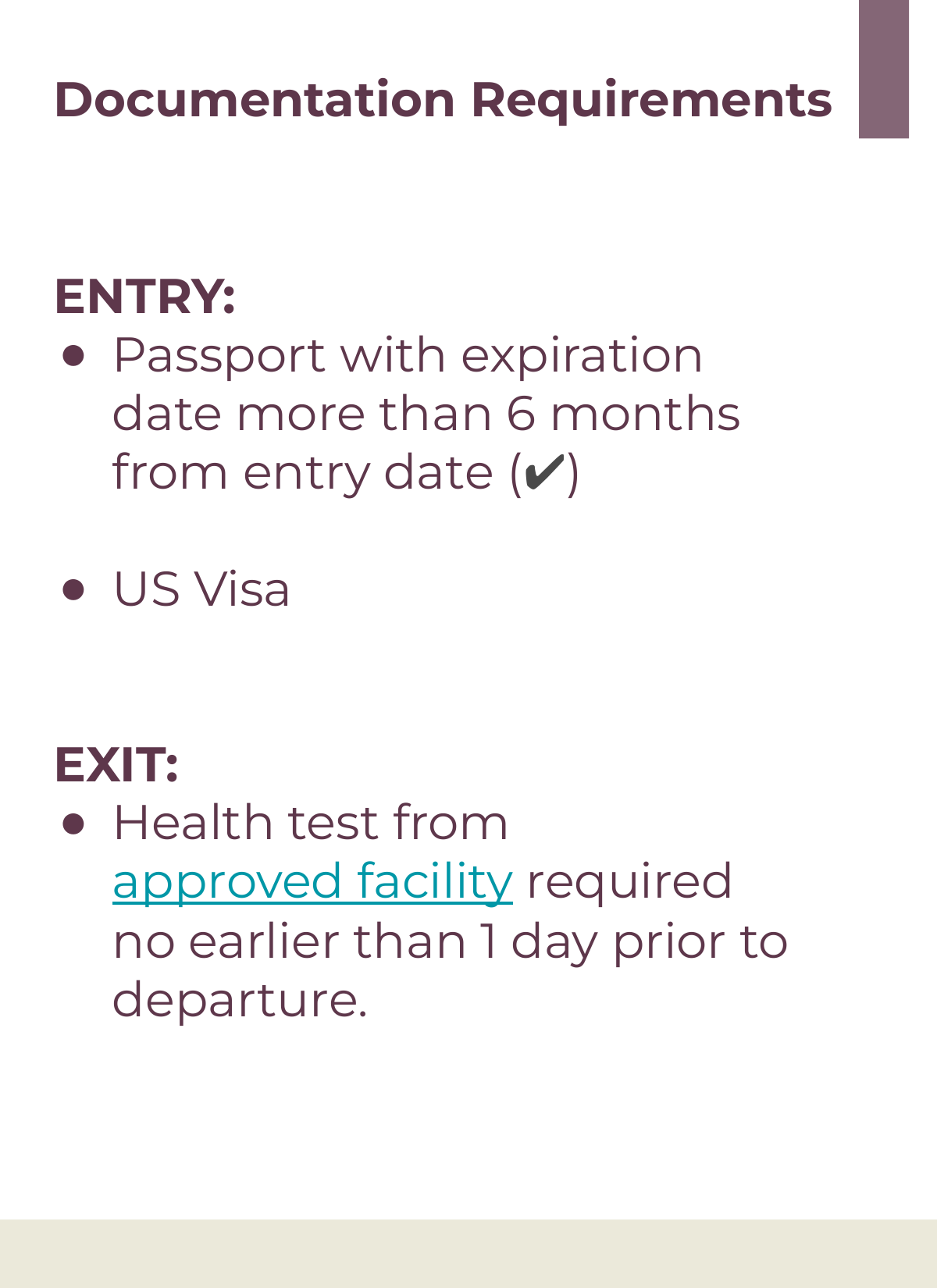

Documentation Requirements
ENTRY:
Passport with expiration date more than 6 months from entry date (✔)

US Visa

EXIT:
Health test from approved facility required no earlier than 1 day prior to departure.